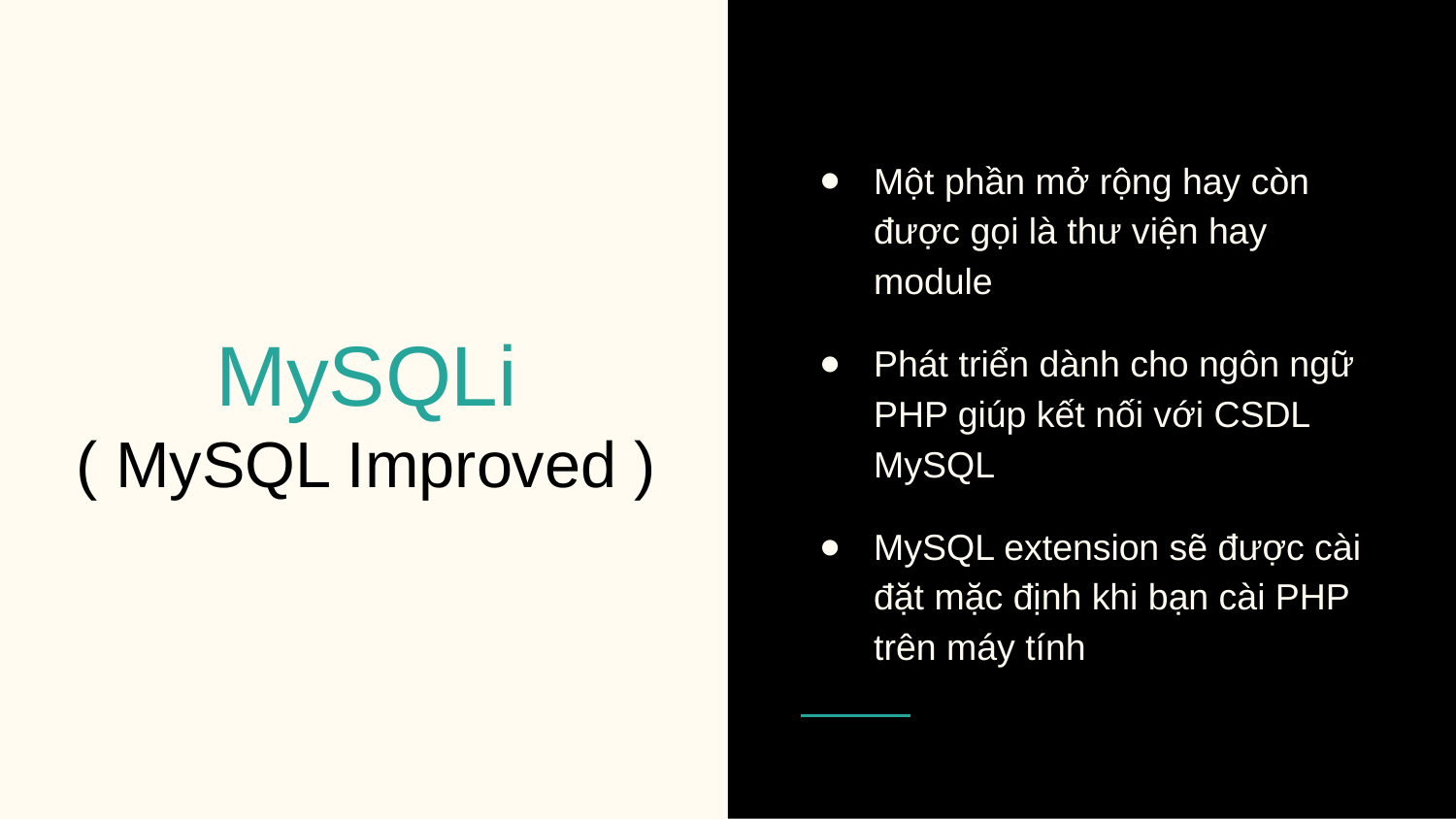

Một phần mở rộng hay còn được gọi là thư viện hay module
Phát triển dành cho ngôn ngữ PHP giúp kết nối với CSDL MySQL
MySQL extension sẽ được cài đặt mặc định khi bạn cài PHP trên máy tính
# MySQLi
( MySQL Improved )